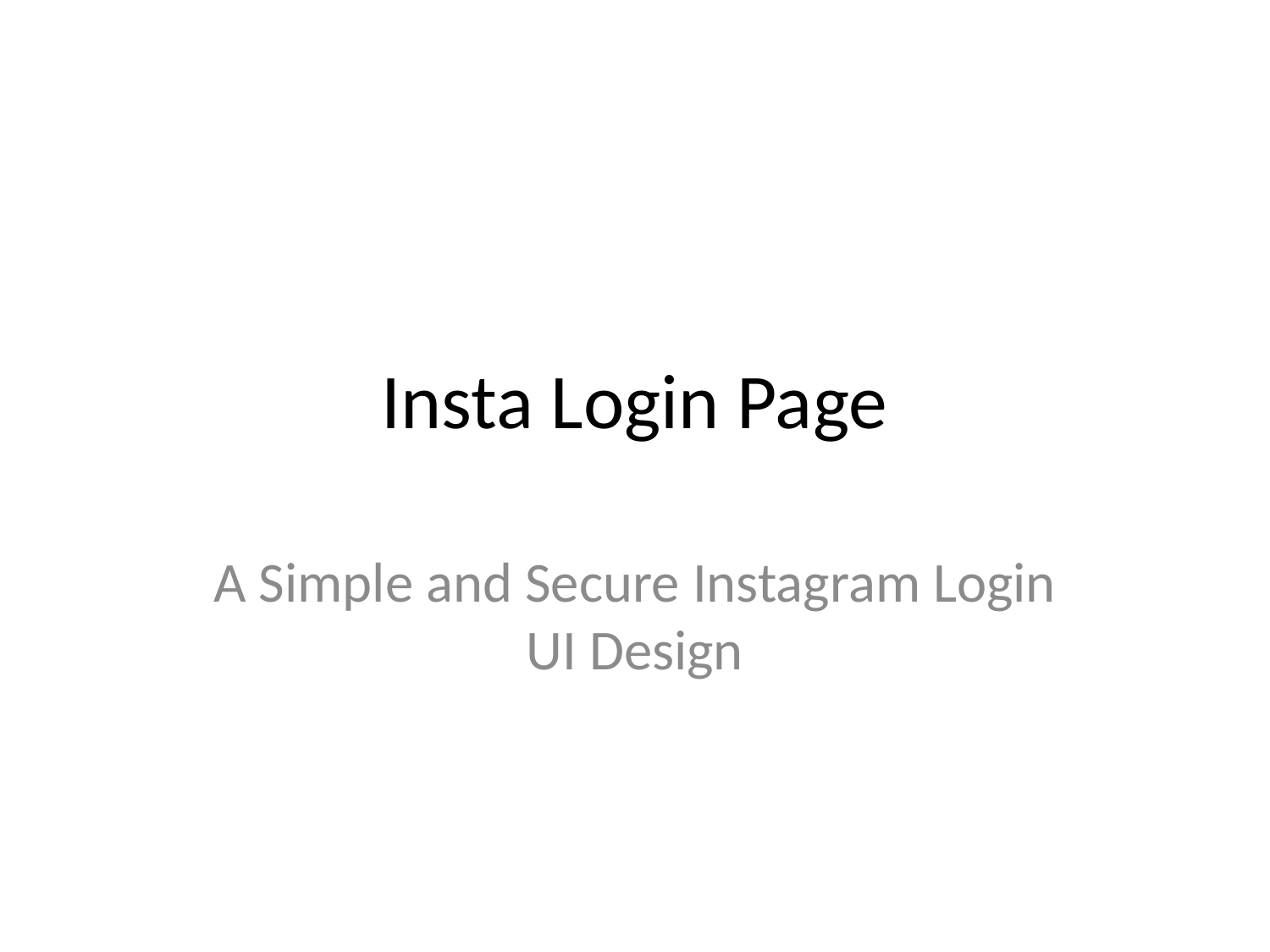

# Insta Login Page
A Simple and Secure Instagram Login UI Design